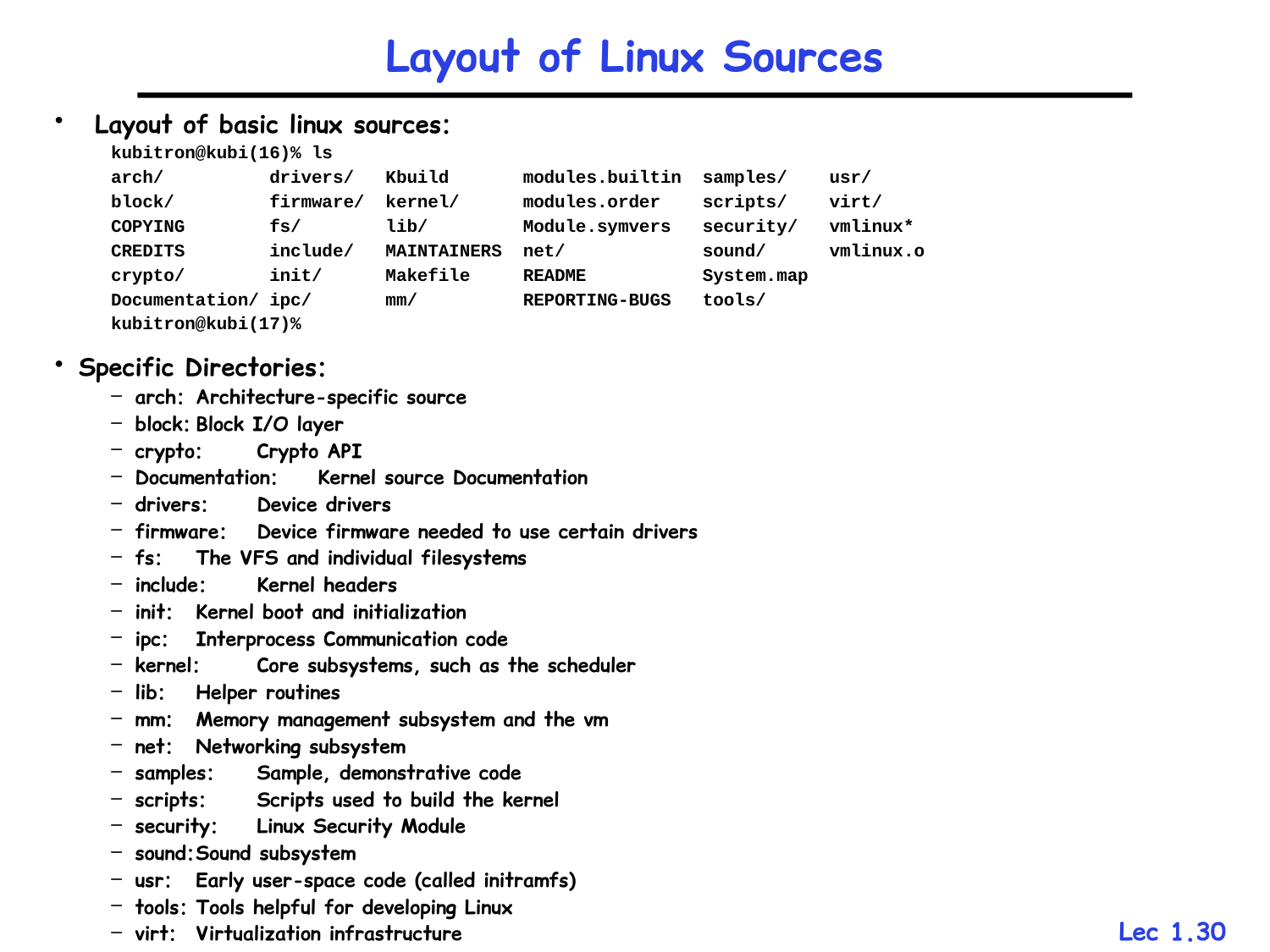

# Layout of Linux Sources
Layout of basic linux sources:
kubitron@kubi(16)% ls
arch/          drivers/   Kbuild       modules.builtin  samples/    usr/
block/         firmware/  kernel/      modules.order    scripts/    virt/
COPYING        fs/        lib/         Module.symvers   security/   vmlinux*
CREDITS        include/   MAINTAINERS  net/             sound/      vmlinux.o
crypto/        init/      Makefile     README           System.map
Documentation/ ipc/       mm/          REPORTING-BUGS   tools/
kubitron@kubi(17)%

Specific Directories:
arch: 	Architecture-specific source
block:	Block I/O layer
crypto:	Crypto API
Documentation: 	Kernel source Documentation
drivers:	Device drivers
firmware:	Device firmware needed to use certain drivers
fs:		The VFS and individual filesystems
include:	Kernel headers
init:		Kernel boot and initialization
ipc:		Interprocess Communication code
kernel:	Core subsystems, such as the scheduler
lib:		Helper routines
mm:		Memory management subsystem and the vm
net:		Networking subsystem
samples:	Sample, demonstrative code
scripts:	Scripts used to build the kernel
security:	Linux Security Module
sound:	Sound subsystem
usr:		Early user-space code (called initramfs)
tools:	Tools helpful for developing Linux
virt:		Virtualization infrastructure